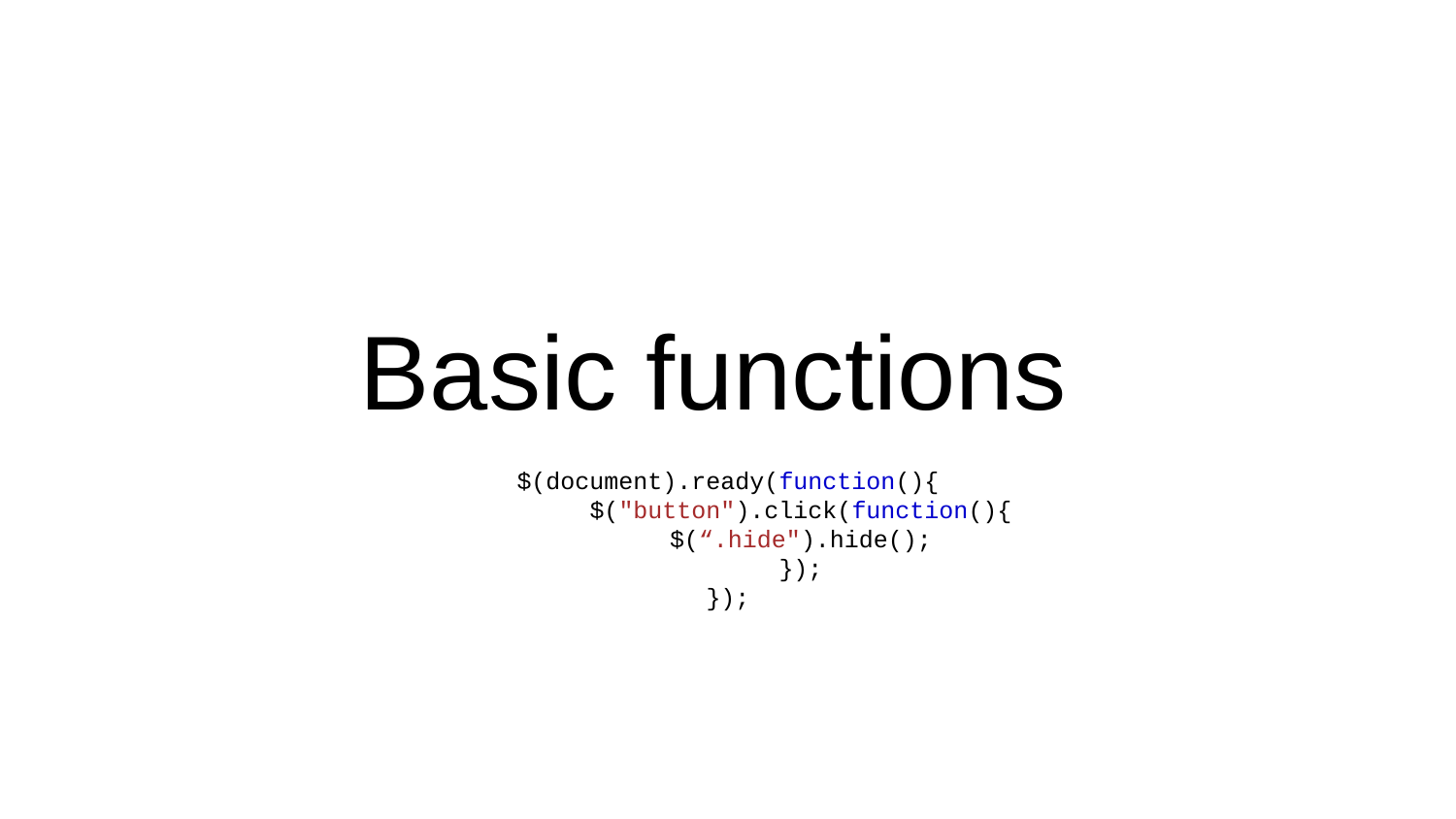

# Basic functions
$(document).ready(function(){
	$("button").click(function(){
    	$(“.hide").hide();
	});
});